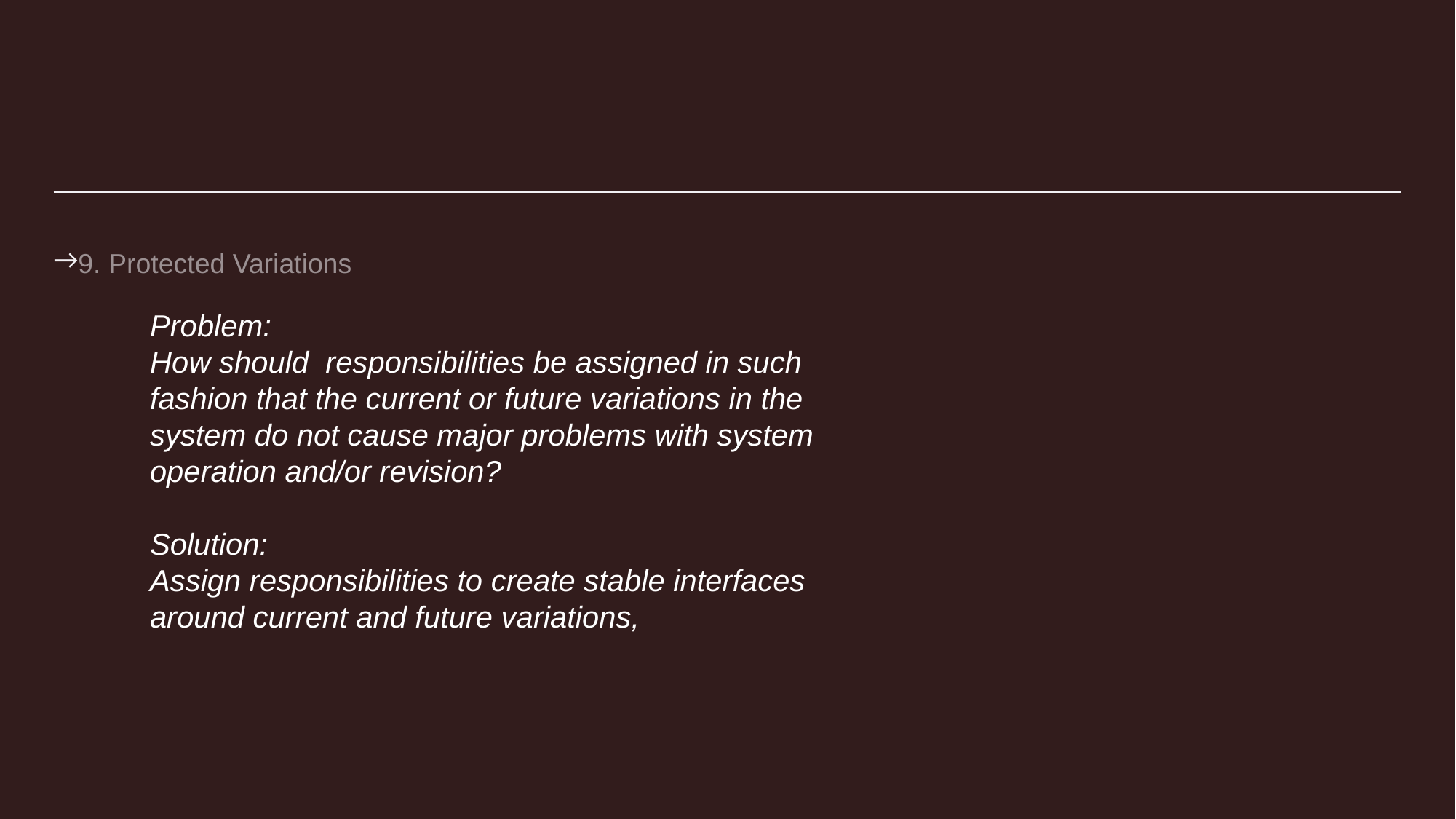

9. Protected Variations
Problem:
How should  responsibilities be assigned in such fashion that the current or future variations in the system do not cause major problems with system operation and/or revision?
Solution:
Assign responsibilities to create stable interfaces around current and future variations,